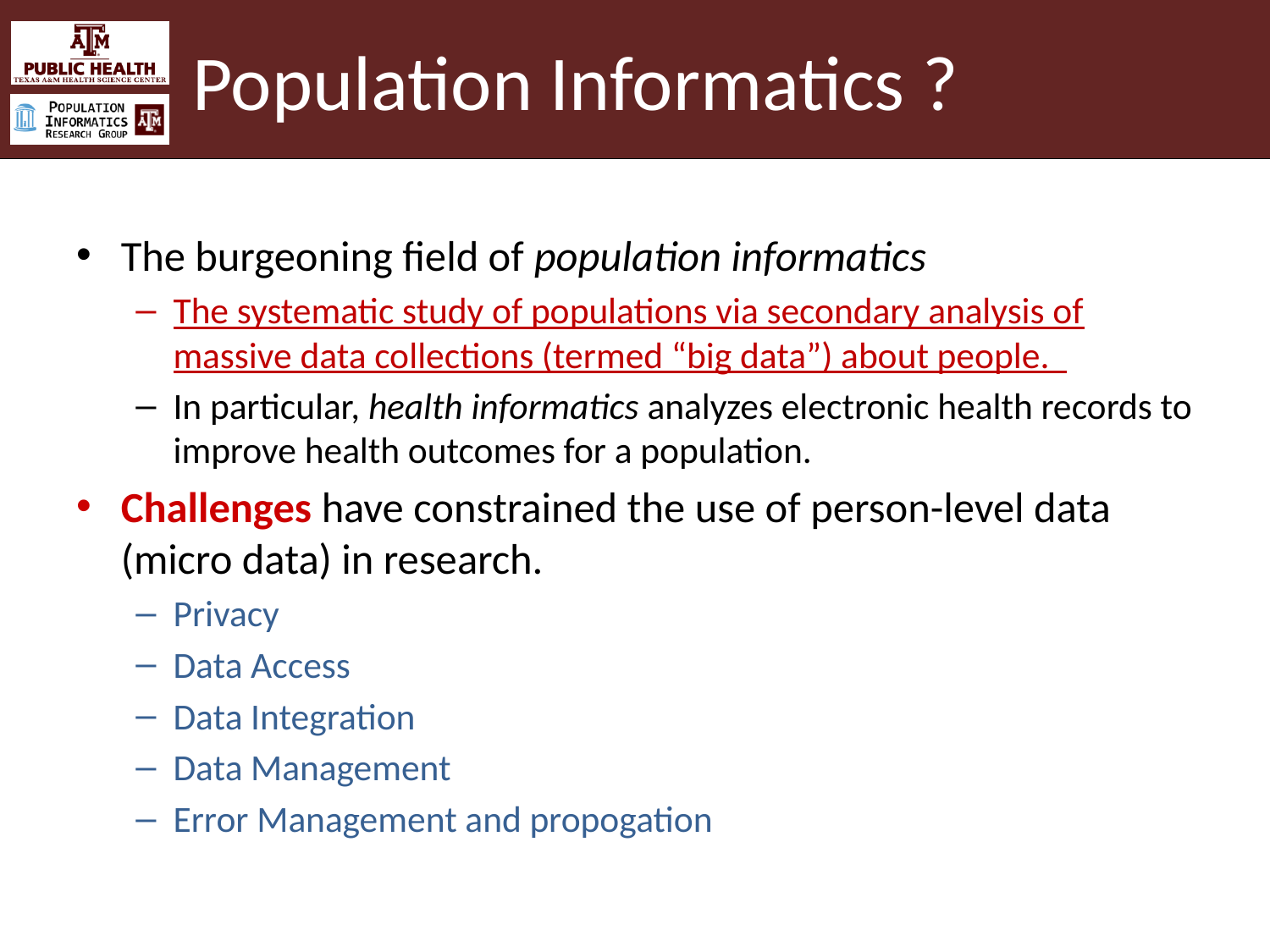

# Population Informatics ?
The burgeoning field of population informatics
The systematic study of populations via secondary analysis of massive data collections (termed “big data”) about people.
In particular, health informatics analyzes electronic health records to improve health outcomes for a population.
Challenges have constrained the use of person-level data (micro data) in research.
Privacy
Data Access
Data Integration
Data Management
Error Management and propogation